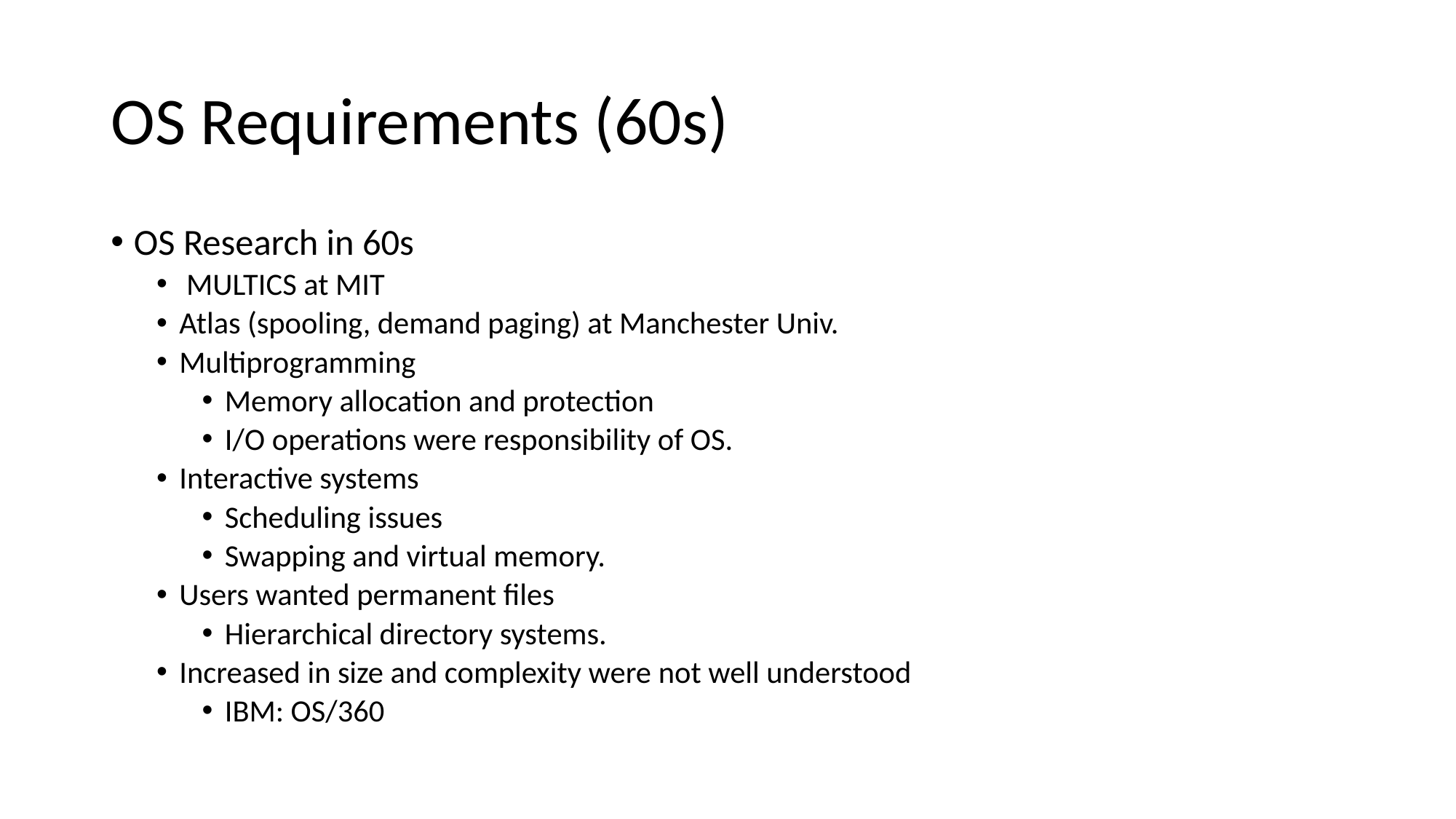

# OS Requirements (60s)
OS Research in 60s
 MULTICS at MIT
Atlas (spooling, demand paging) at Manchester Univ.
Multiprogramming
Memory allocation and protection
I/O operations were responsibility of OS.
Interactive systems
Scheduling issues
Swapping and virtual memory.
Users wanted permanent files
Hierarchical directory systems.
Increased in size and complexity were not well understood
IBM: OS/360